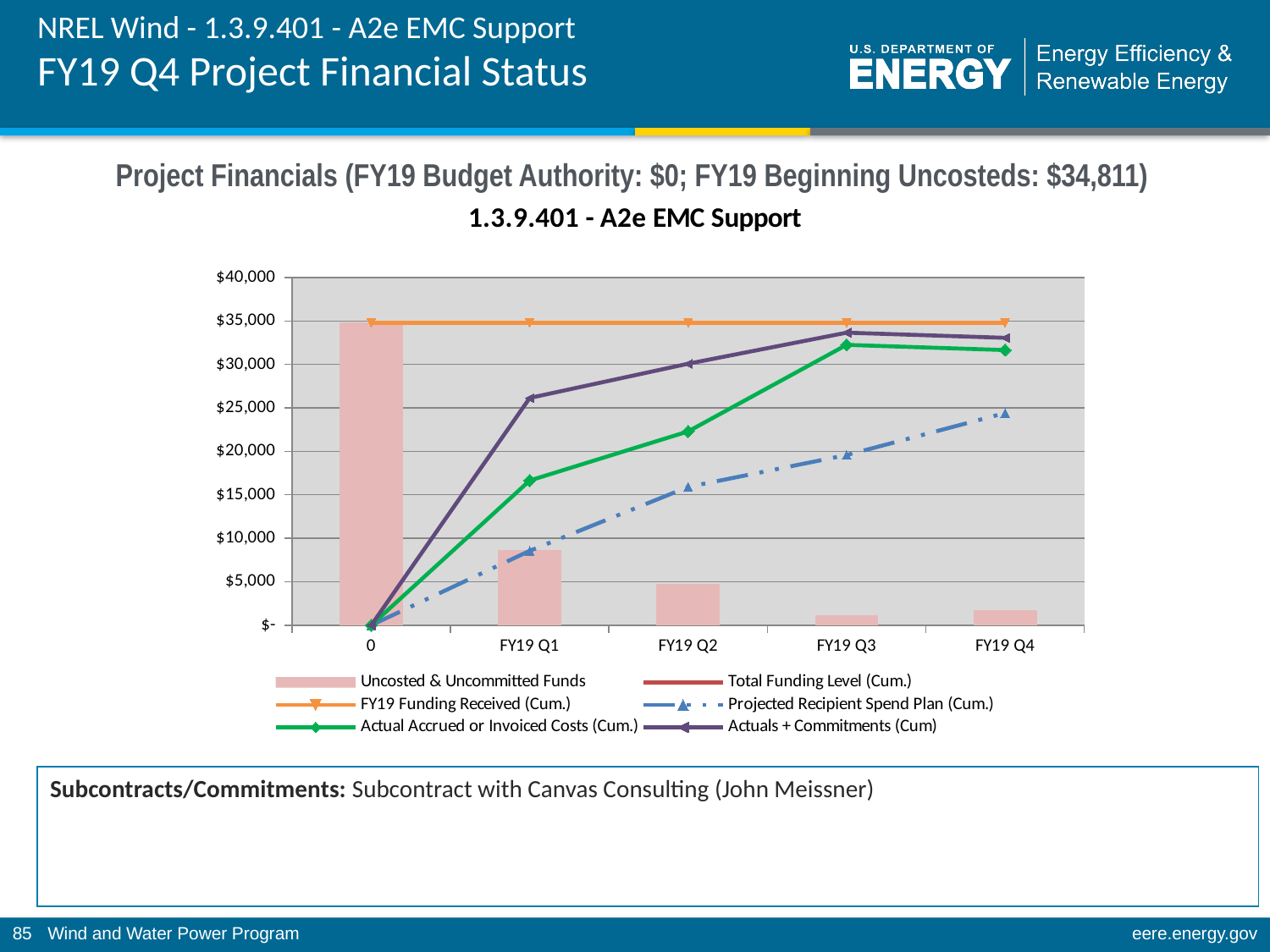

# NREL Wind - 1.3.9.401 - A2e EMC Support FY19 Q4 Project Financial Status
Project Financials (FY19 Budget Authority: $0; FY19 Beginning Uncosteds: $34,811)

### Chart

| Category | Uncosted & Uncommitted Funds | Total Funding Level (Cum.) | FY19 Funding Received (Cum.) | Projected Recipient Spend Plan (Cum.) | Actual Accrued or Invoiced Costs (Cum.) | Actuals + Commitments (Cum) |
|---|---|---|---|---|---|---|
| 0 | 34811.0 | 34811.0 | 34811.0 | 0.0 | 0.0 | 0.0 |
| FY19 Q1 | 8660.0 | 34811.0 | 34811.0 | 8557.0 | 16646.0 | 26151.0 |
| FY19 Q2 | 4726.0 | 34811.0 | 34811.0 | 15903.0 | 22294.0 | 30085.0 |
| FY19 Q3 | 1152.0 | 34811.0 | 34811.0 | 19576.0 | 32253.0 | 33659.0 |
| FY19 Q4 | 1747.0 | 34811.0 | 34811.0 | 24412.0 | 31658.0 | 33064.0 |
Subcontracts/Commitments: Subcontract with Canvas Consulting (John Meissner)